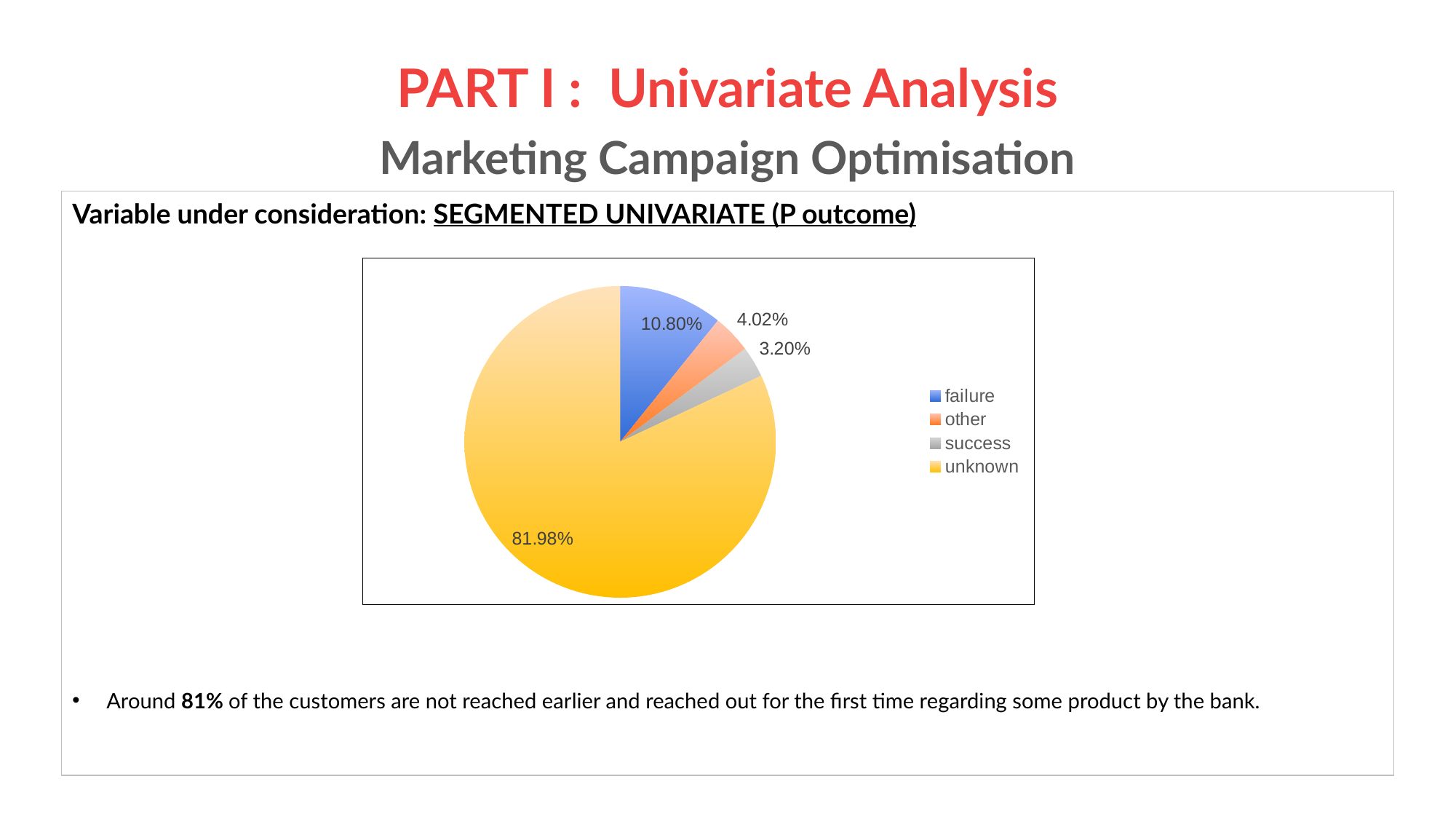

# PART I :  Univariate Analysis Marketing Campaign Optimisation
Variable under consideration: SEGMENTED UNIVARIATE (P outcome)

Around 81% of the customers are not reached earlier and reached out for the first time regarding some product by the bank.

### Chart

| Category | Total |
|---|---|
| failure | 0.10798348849464254 |
| other | 0.04022483751976111 |
| success | 0.03201299841911119 |
| unknown | 0.8197786755664852 |